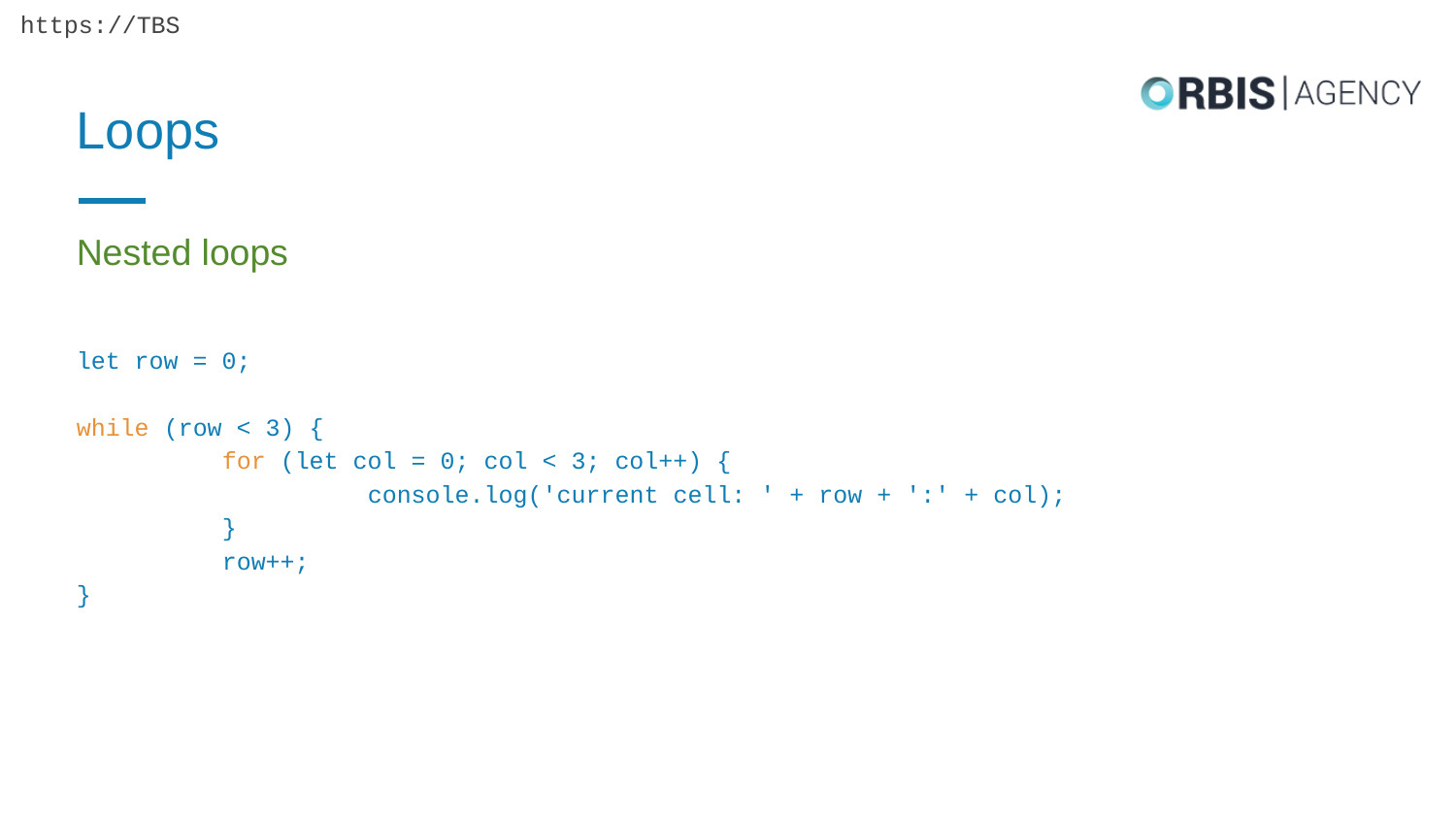

# Loops
Nested loops
let row = 0;
while (row < 3) {
	for (let col = 0; col < 3; col++) {
		console.log('current cell: ' + row + ':' + col);
	}
	row++;
}